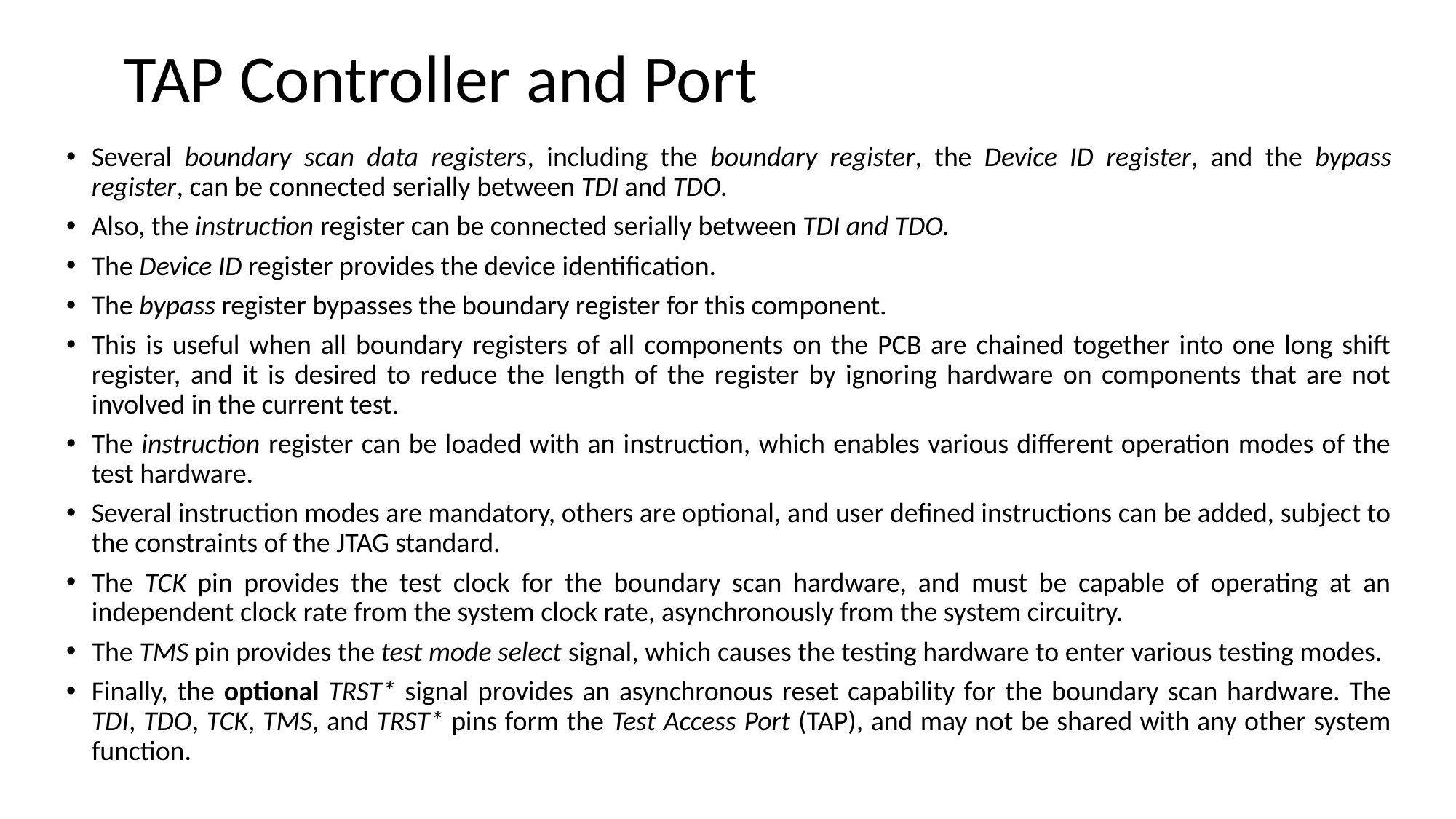

# TAP Controller and Port
Several boundary scan data registers, including the boundary register, the Device ID register, and the bypass register, can be connected serially between TDI and TDO.
Also, the instruction register can be connected serially between TDI and TDO.
The Device ID register provides the device identification.
The bypass register bypasses the boundary register for this component.
This is useful when all boundary registers of all components on the PCB are chained together into one long shift register, and it is desired to reduce the length of the register by ignoring hardware on components that are not involved in the current test.
The instruction register can be loaded with an instruction, which enables various different operation modes of the test hardware.
Several instruction modes are mandatory, others are optional, and user defined instructions can be added, subject to the constraints of the JTAG standard.
The TCK pin provides the test clock for the boundary scan hardware, and must be capable of operating at an independent clock rate from the system clock rate, asynchronously from the system circuitry.
The TMS pin provides the test mode select signal, which causes the testing hardware to enter various testing modes.
Finally, the optional TRST* signal provides an asynchronous reset capability for the boundary scan hardware. The TDI, TDO, TCK, TMS, and TRST* pins form the Test Access Port (TAP), and may not be shared with any other system function.